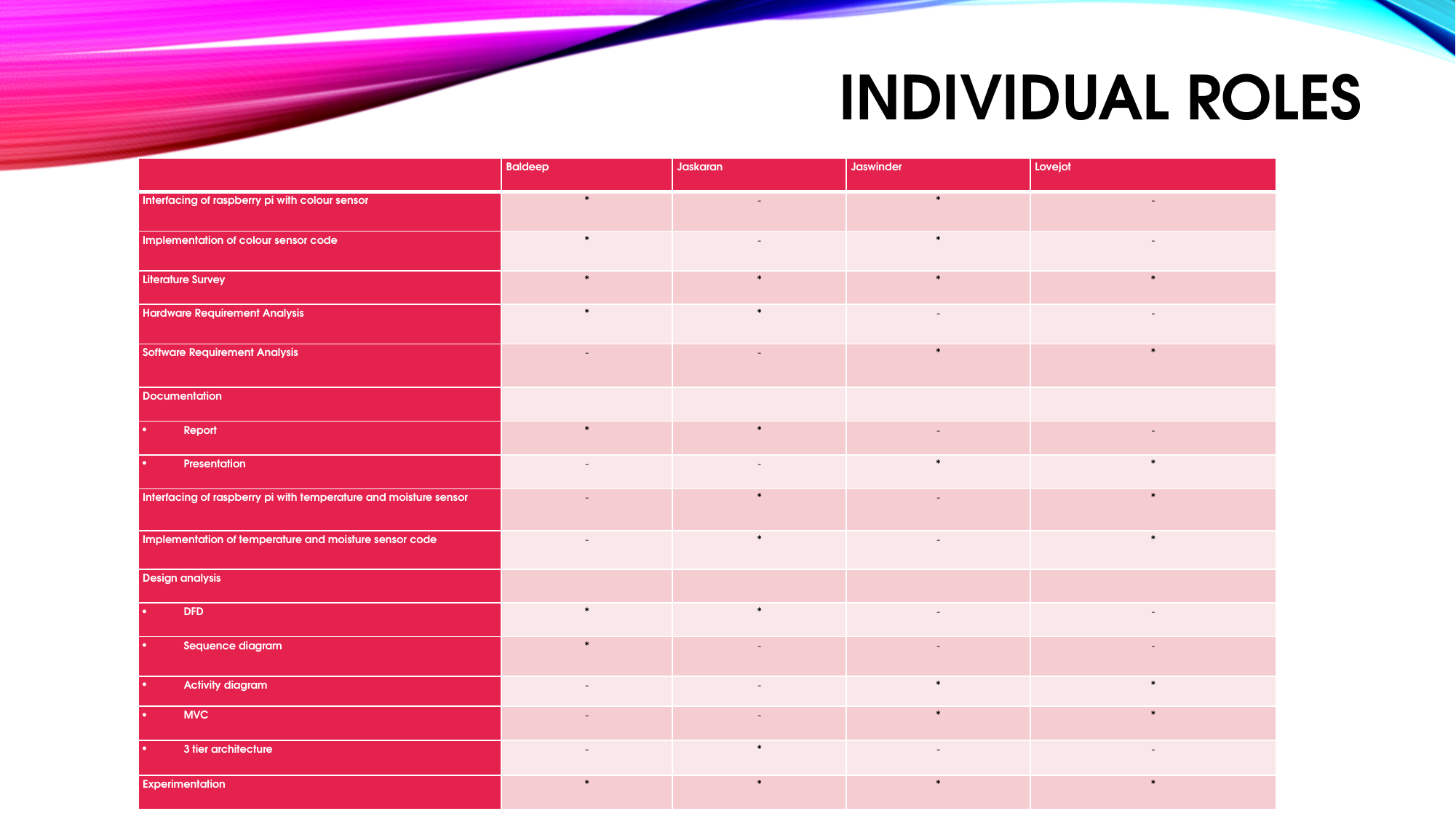

# Individual Roles
Table 7.2 Roles

|  | Baldeep | Jaskaran | Jaswinder | Lovejot |
| --- | --- | --- | --- | --- |
| Interfacing of raspberry pi with colour sensor | \* | - | \* | - |
| Implementation of colour sensor code | \* | - | \* | - |
| Literature Survey | \* | \* | \* | \* |
| Hardware Requirement Analysis | \* | \* | - | - |
| Software Requirement Analysis | - | - | \* | \* |
| Documentation |  |  |  |  |
| Report | \* | \* | - | - |
| Presentation | - | - | \* | \* |
| Interfacing of raspberry pi with temperature and moisture sensor | - | \* | - | \* |
| Implementation of temperature and moisture sensor code | - | \* | - | \* |
| Design analysis |  |  |  |  |
| DFD | \* | \* | - | - |
| Sequence diagram | \* | - | - | - |
| Activity diagram | - | - | \* | \* |
| MVC | - | - | \* | \* |
| 3 tier architecture | - | \* | - | - |
| Experimentation | \* | \* | \* | \* |